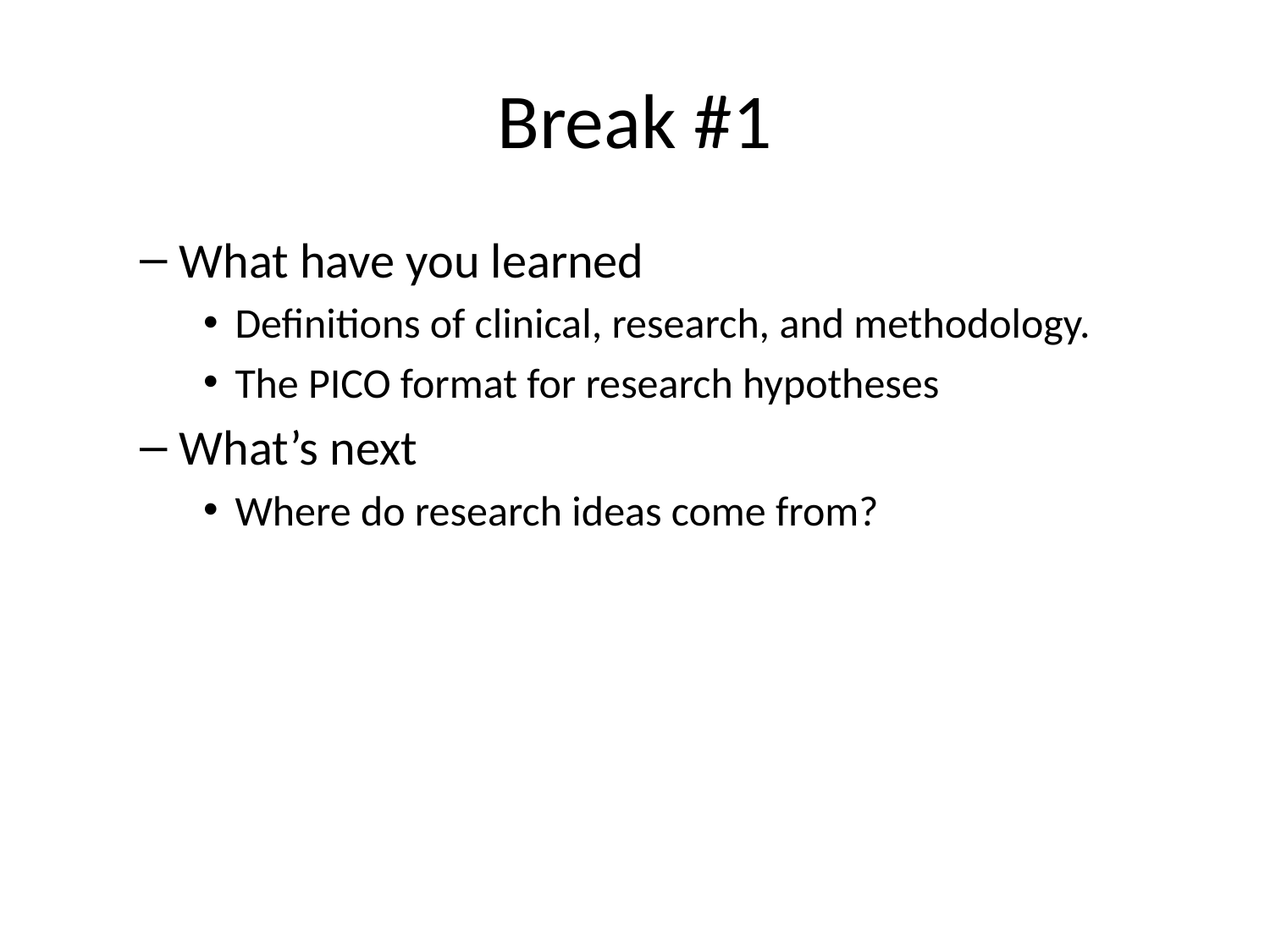

# Break #1
What have you learned
Definitions of clinical, research, and methodology.
The PICO format for research hypotheses
What’s next
Where do research ideas come from?